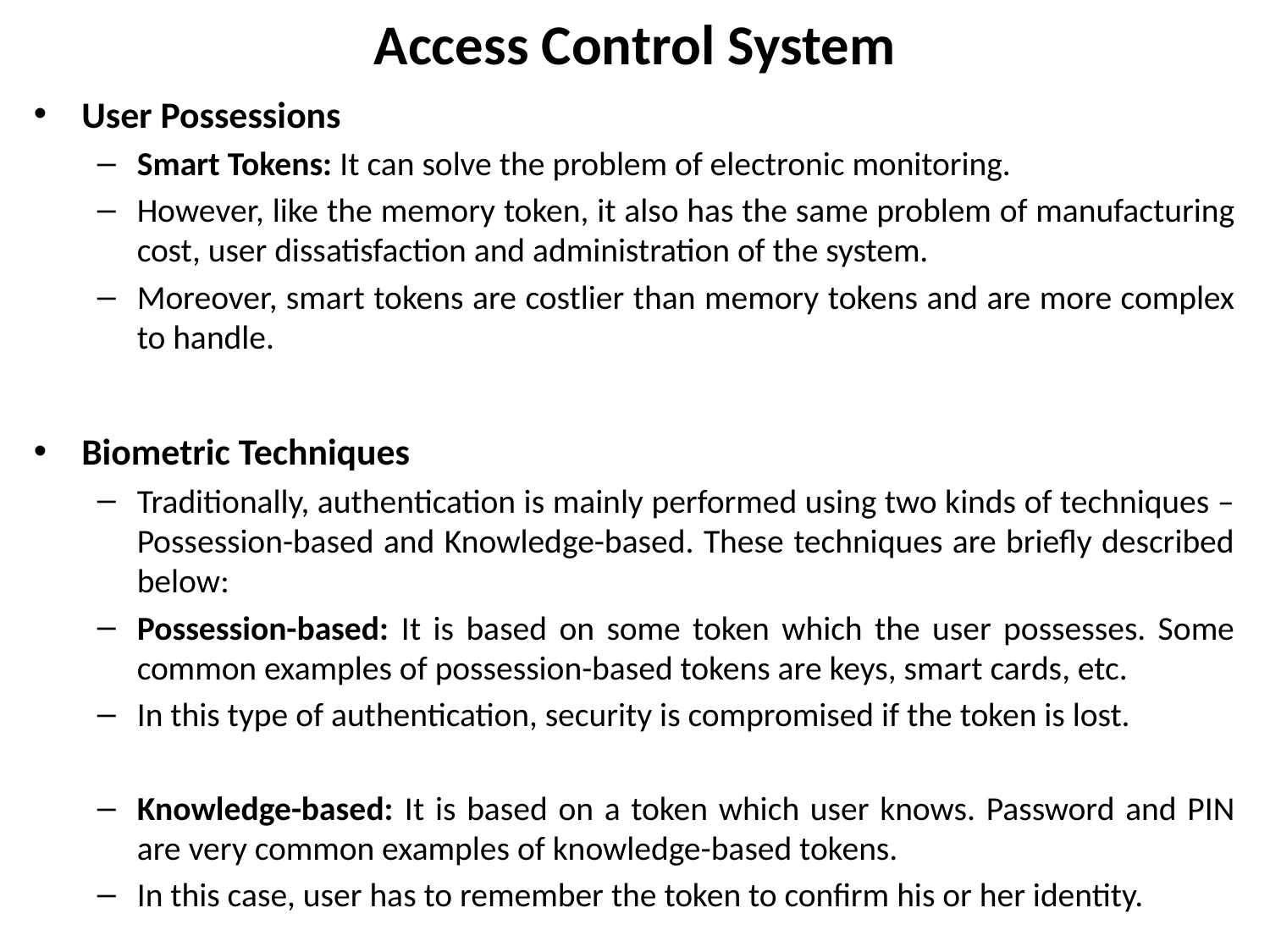

# Access Control System
User Possessions
Smart Tokens: It can solve the problem of electronic monitoring.
However, like the memory token, it also has the same problem of manufacturing cost, user dissatisfaction and administration of the system.
Moreover, smart tokens are costlier than memory tokens and are more complex to handle.

Biometric Techniques
Traditionally, authentication is mainly performed using two kinds of techniques – Possession-based and Knowledge-based. These techniques are briefly described below:
Possession-based: It is based on some token which the user possesses. Some common examples of possession-based tokens are keys, smart cards, etc.
In this type of authentication, security is compromised if the token is lost.

Knowledge-based: It is based on a token which user knows. Password and PIN are very common examples of knowledge-based tokens.
In this case, user has to remember the token to confirm his or her identity.